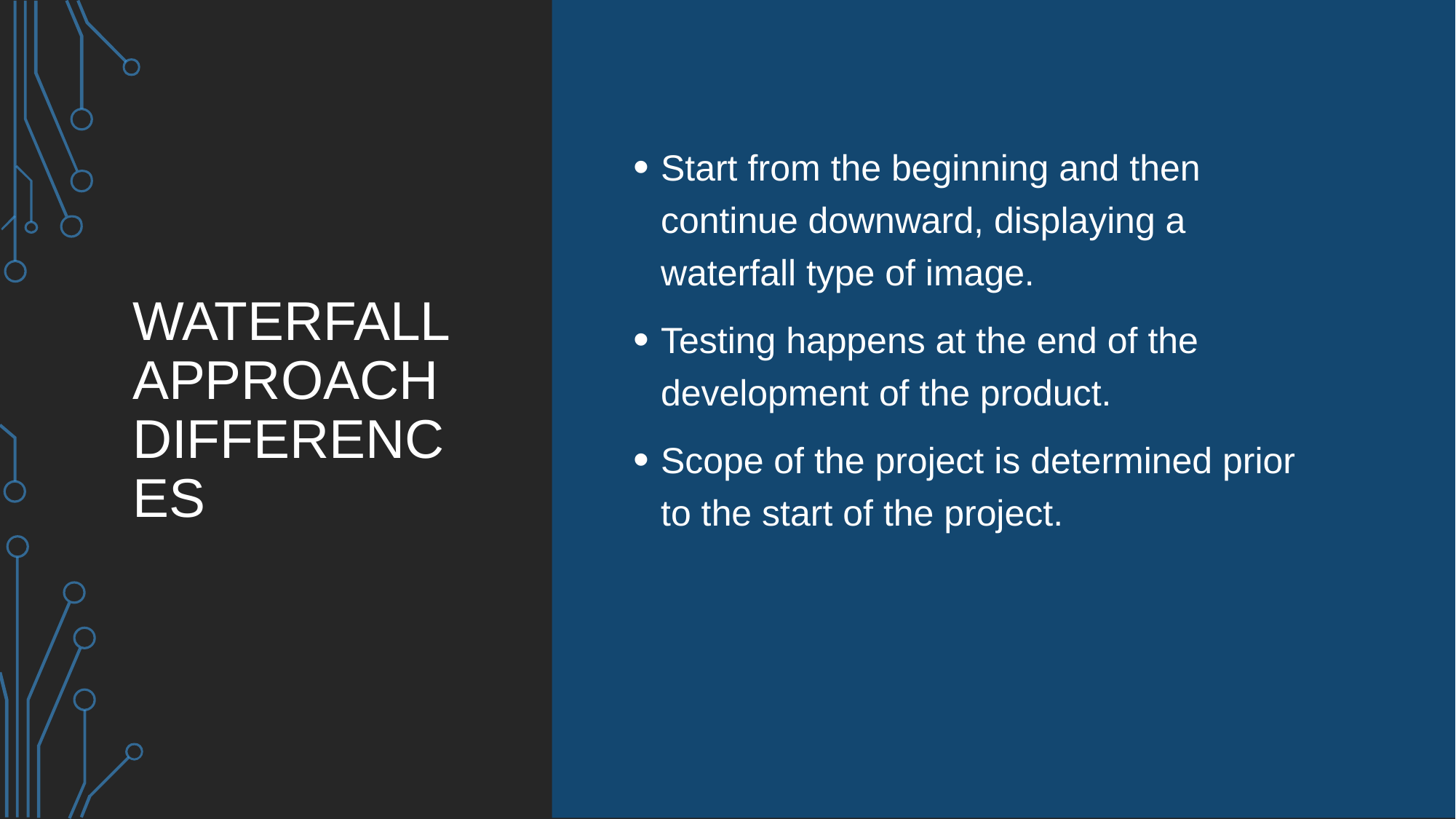

# Waterfall Approach Differences
Start from the beginning and then continue downward, displaying a waterfall type of image.
Testing happens at the end of the development of the product.
Scope of the project is determined prior to the start of the project.